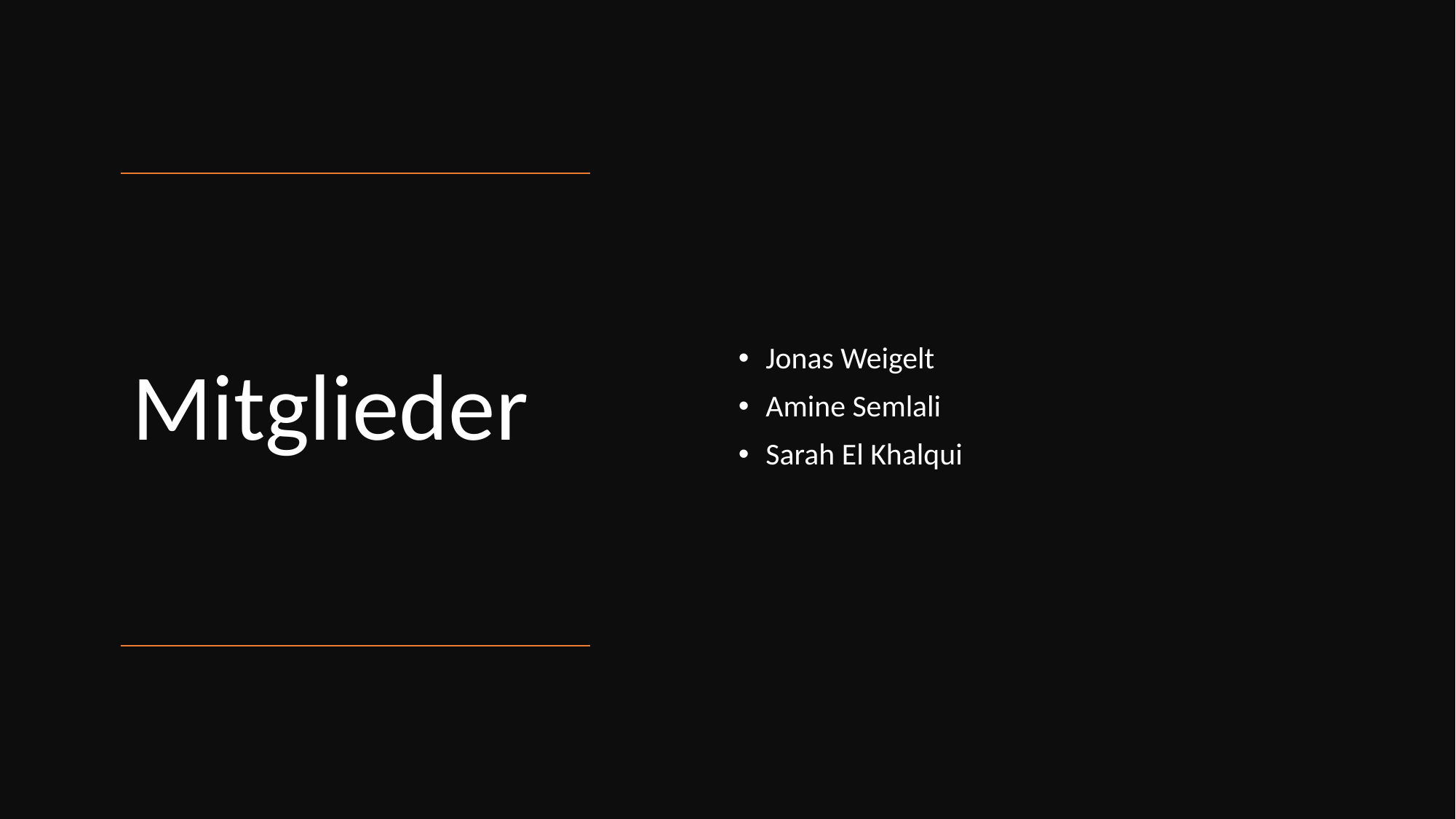

Jonas Weigelt
Amine Semlali
Sarah El Khalqui

# Mitglieder